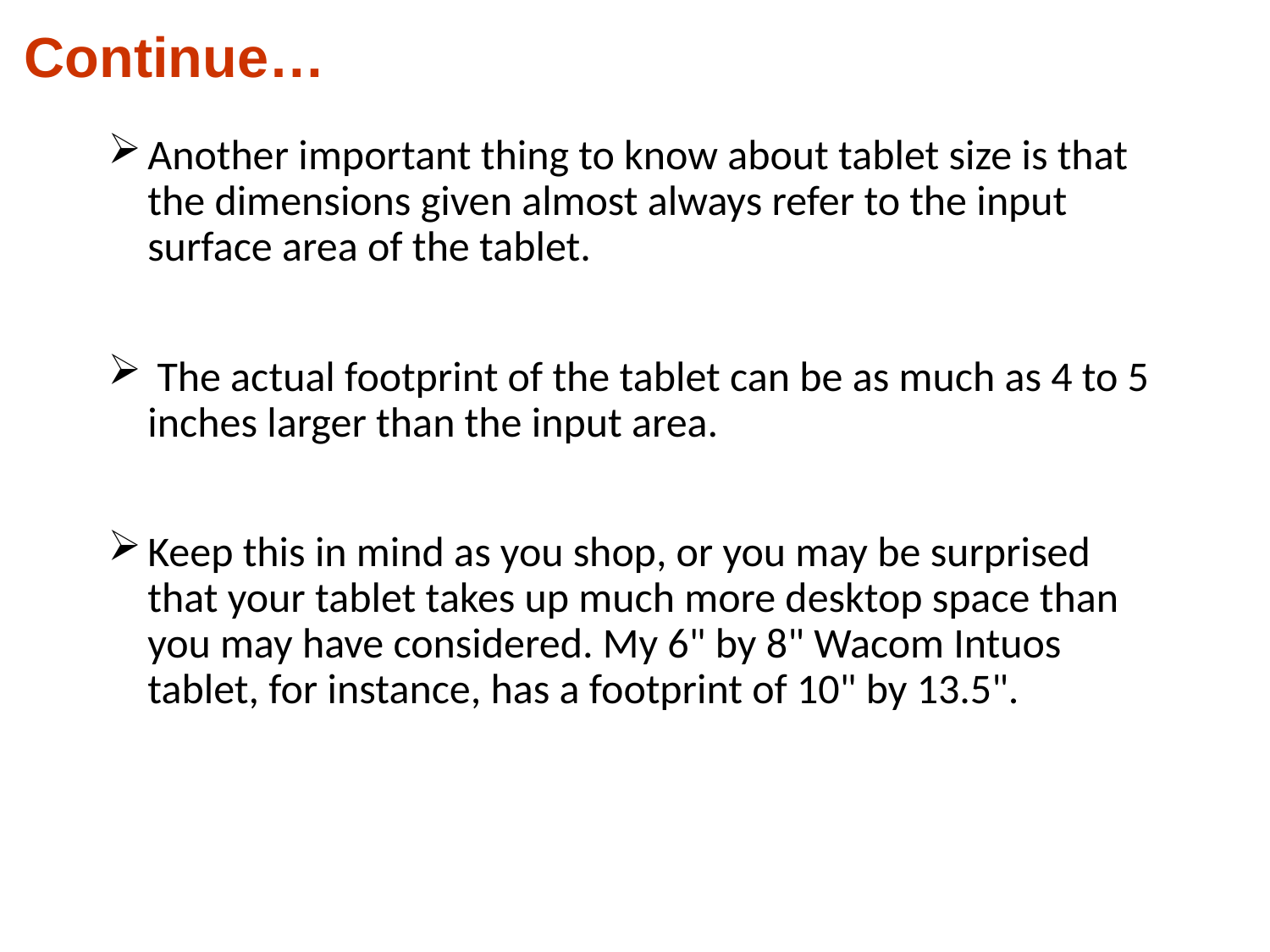

Continue…
Another important thing to know about tablet size is that the dimensions given almost always refer to the input surface area of the tablet.

 The actual footprint of the tablet can be as much as 4 to 5 inches larger than the input area.

Keep this in mind as you shop, or you may be surprised that your tablet takes up much more desktop space than you may have considered. My 6" by 8" Wacom Intuos tablet, for instance, has a footprint of 10" by 13.5".